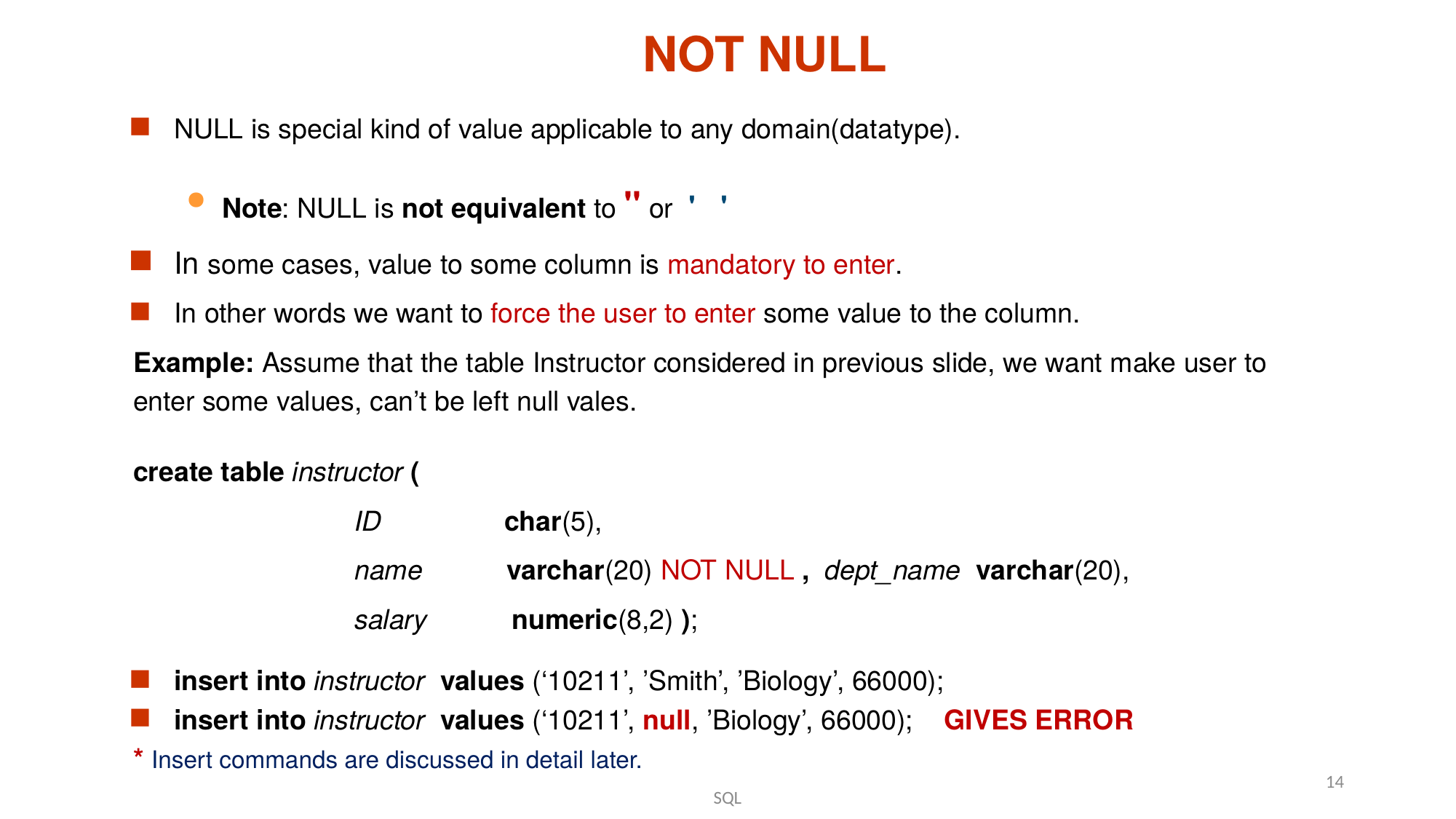

NOT NULL
NULL is special kind of value applicable to any domain(datatype).

Note: NULL is not equivalent to '' or  '   '
In some cases, value to some column is mandatory to enter.
In other words we want to force the user to enter some value to the column.
Example: Assume that the table Instructor considered in previous slide, we want make user to enter some values, can’t be left null vales.

create table instructor (
                             ID                char(5),
                             name           varchar(20) NOT NULL ,  dept_name  varchar(20),
                             salary           numeric(8,2) );

insert into instructor  values (‘10211’, ’Smith’, ’Biology’, 66000);
insert into instructor  values (‘10211’, null, ’Biology’, 66000);    GIVES ERROR
* Insert commands are discussed in detail later.

14
SQL